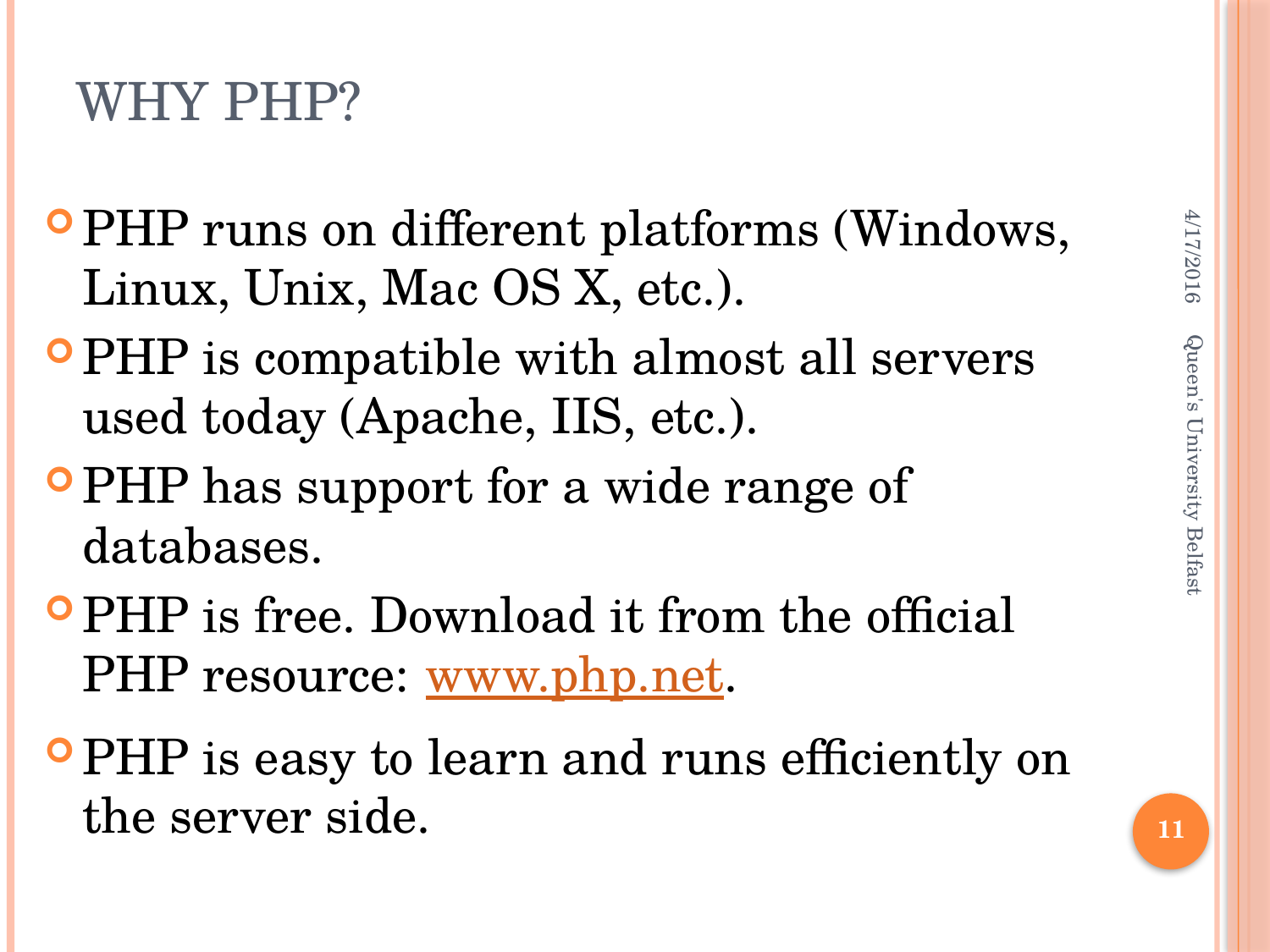

# Why PHP?
4/17/2016
PHP runs on different platforms (Windows, Linux, Unix, Mac OS X, etc.).
PHP is compatible with almost all servers used today (Apache, IIS, etc.).
PHP has support for a wide range of databases.
PHP is free. Download it from the official PHP resource: www.php.net.
PHP is easy to learn and runs efficiently on the server side.

Queen's University Belfast
11